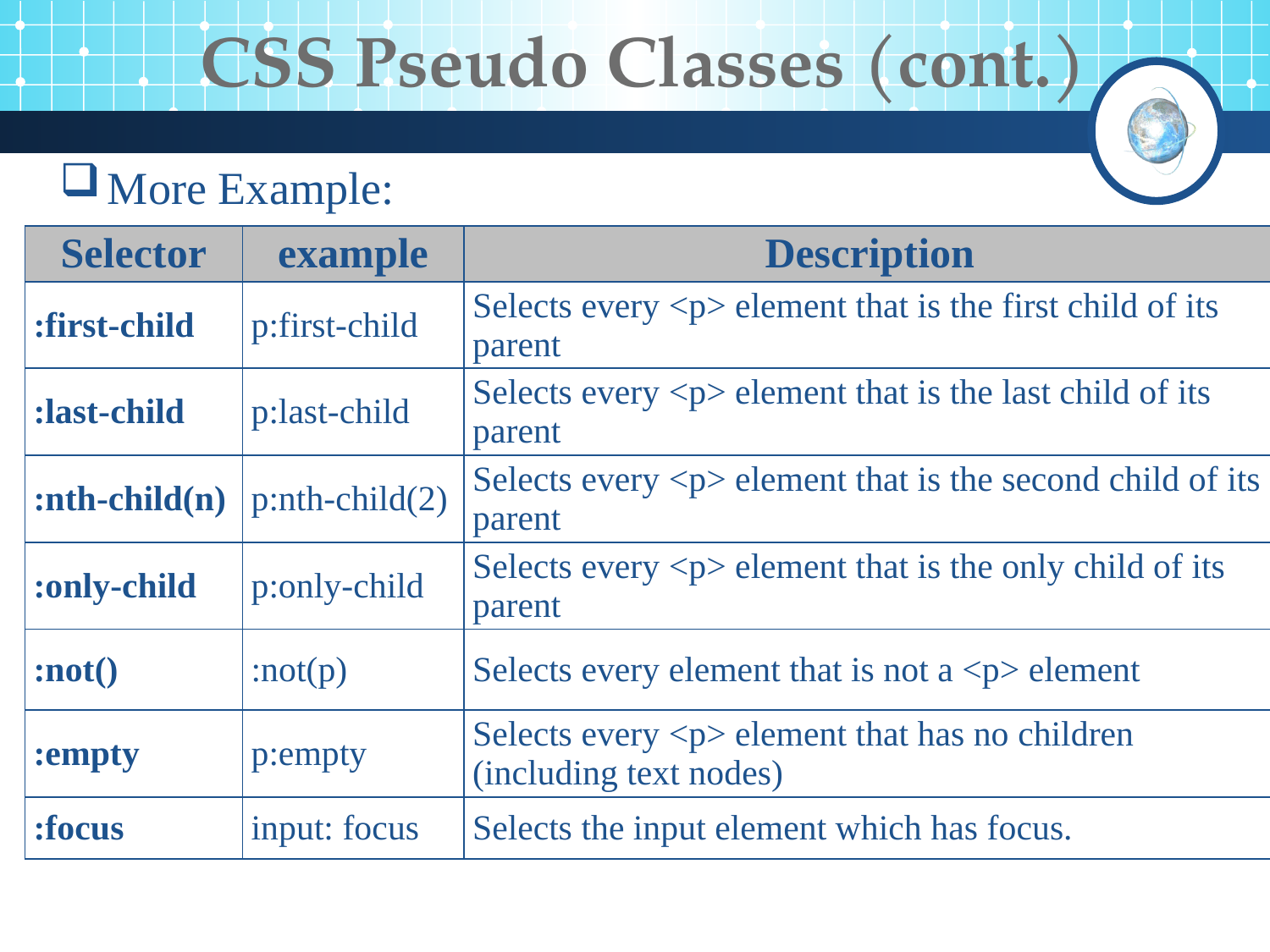

# CSS Pseudo Classes (cont.)
More Example:
| Selector | example | Description |
| --- | --- | --- |
| :first-child | p:first-child | Selects every <p> element that is the first child of its parent |
| :last-child | p:last-child | Selects every <p> element that is the last child of its parent |
| :nth-child(n) | p:nth-child(2) | Selects every <p> element that is the second child of its parent |
| :only-child | p:only-child | Selects every <p> element that is the only child of its parent |
| :not() | :not(p) | Selects every element that is not a <p> element |
| :empty | p:empty | Selects every <p> element that has no children (including text nodes) |
| :focus | input: focus | Selects the input element which has focus. |